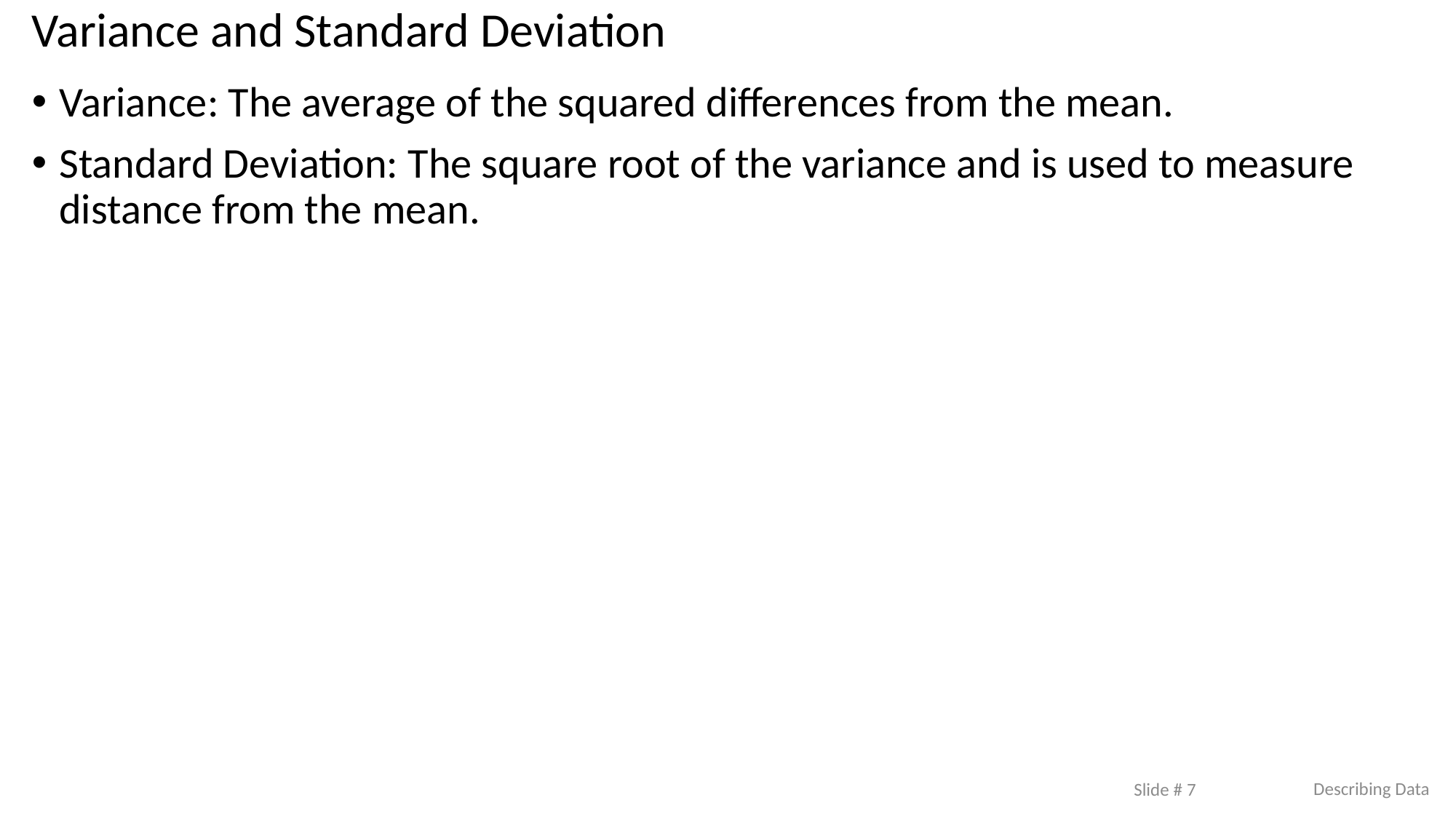

# Variance and Standard Deviation
Variance: The average of the squared differences from the mean.
Standard Deviation: The square root of the variance and is used to measure distance from the mean.

Describing Data
Slide # 7